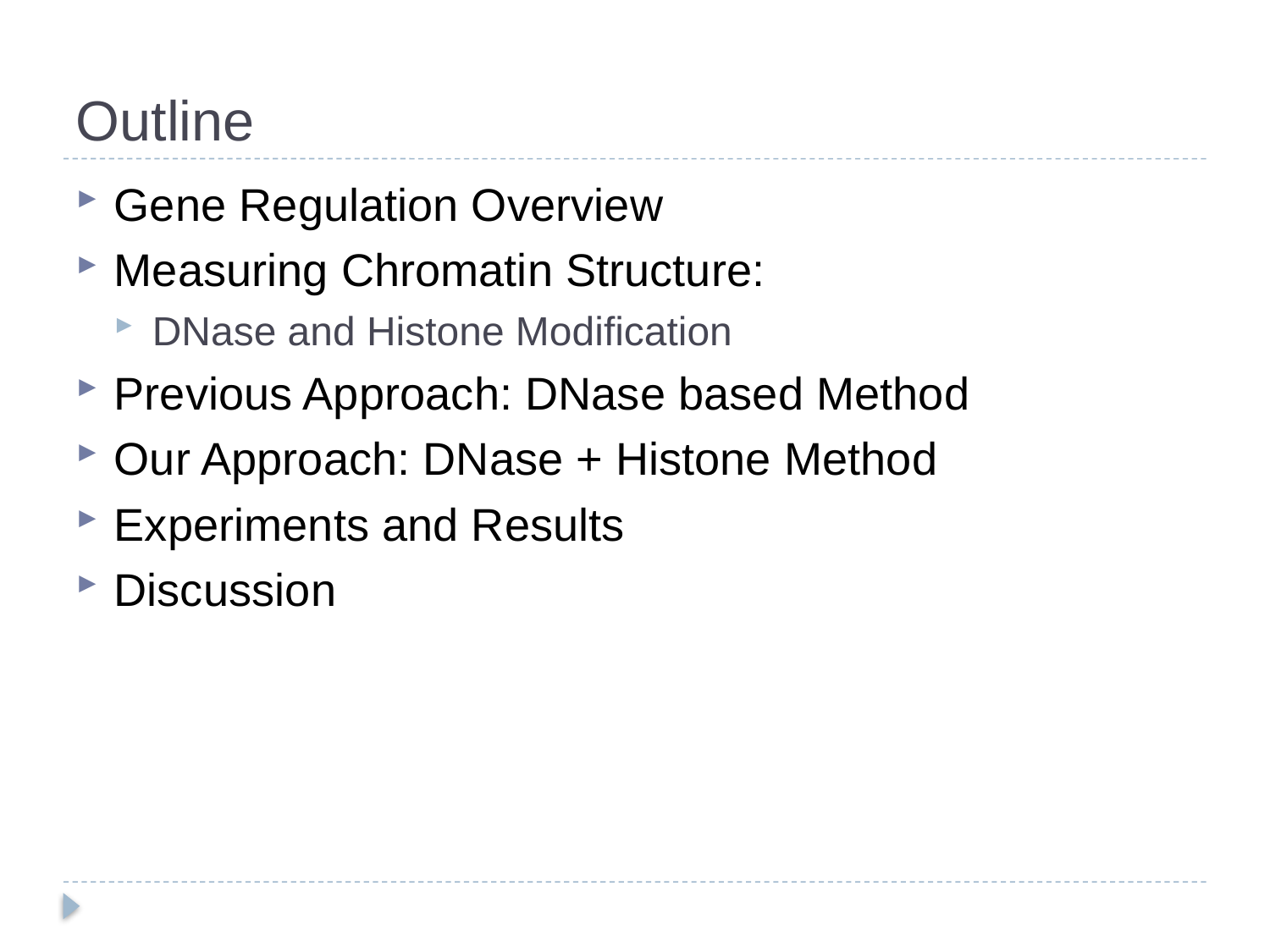

# Outline
Gene Regulation Overview
Measuring Chromatin Structure:
DNase and Histone Modification
Previous Approach: DNase based Method
Our Approach: DNase + Histone Method
Experiments and Results
Discussion